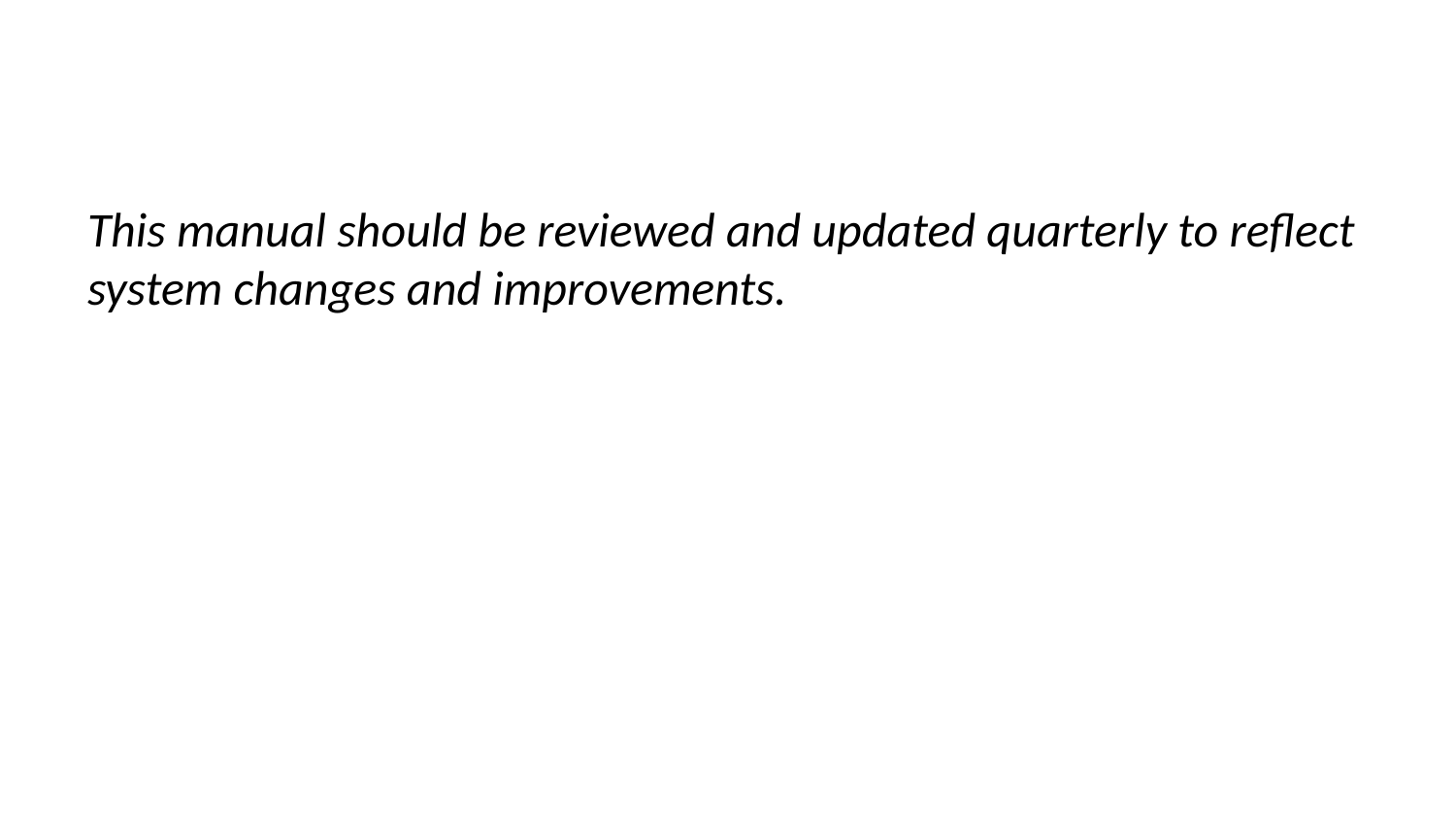

This manual should be reviewed and updated quarterly to reflect system changes and improvements.